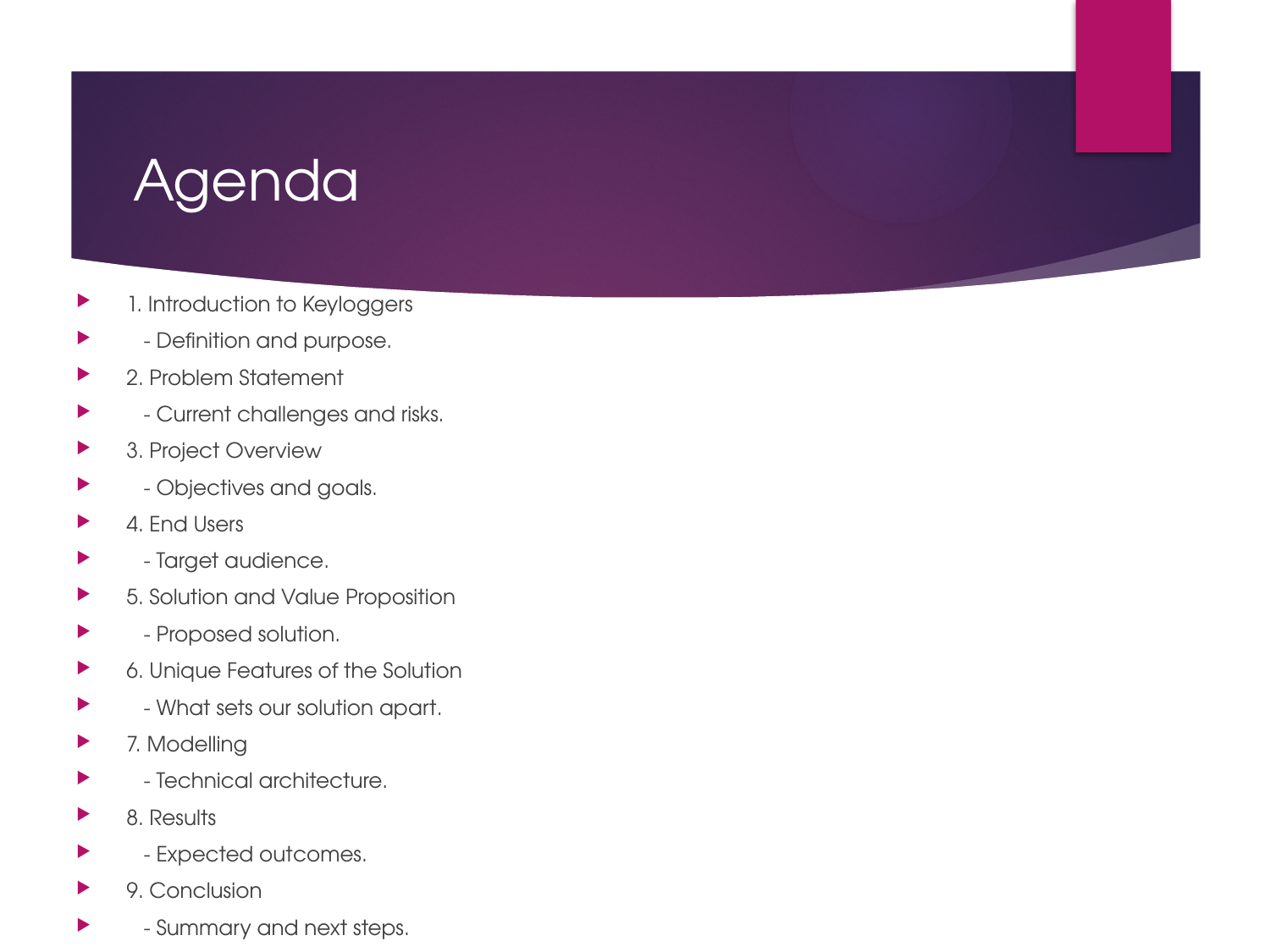

# Agenda
1. Introduction to Keyloggers
   - Definition and purpose.
2. Problem Statement
   - Current challenges and risks.
3. Project Overview
   - Objectives and goals.
4. End Users
   - Target audience.
5. Solution and Value Proposition
   - Proposed solution.
6. Unique Features of the Solution
   - What sets our solution apart.
7. Modelling
   - Technical architecture.
8. Results
   - Expected outcomes.
9. Conclusion
   - Summary and next steps.